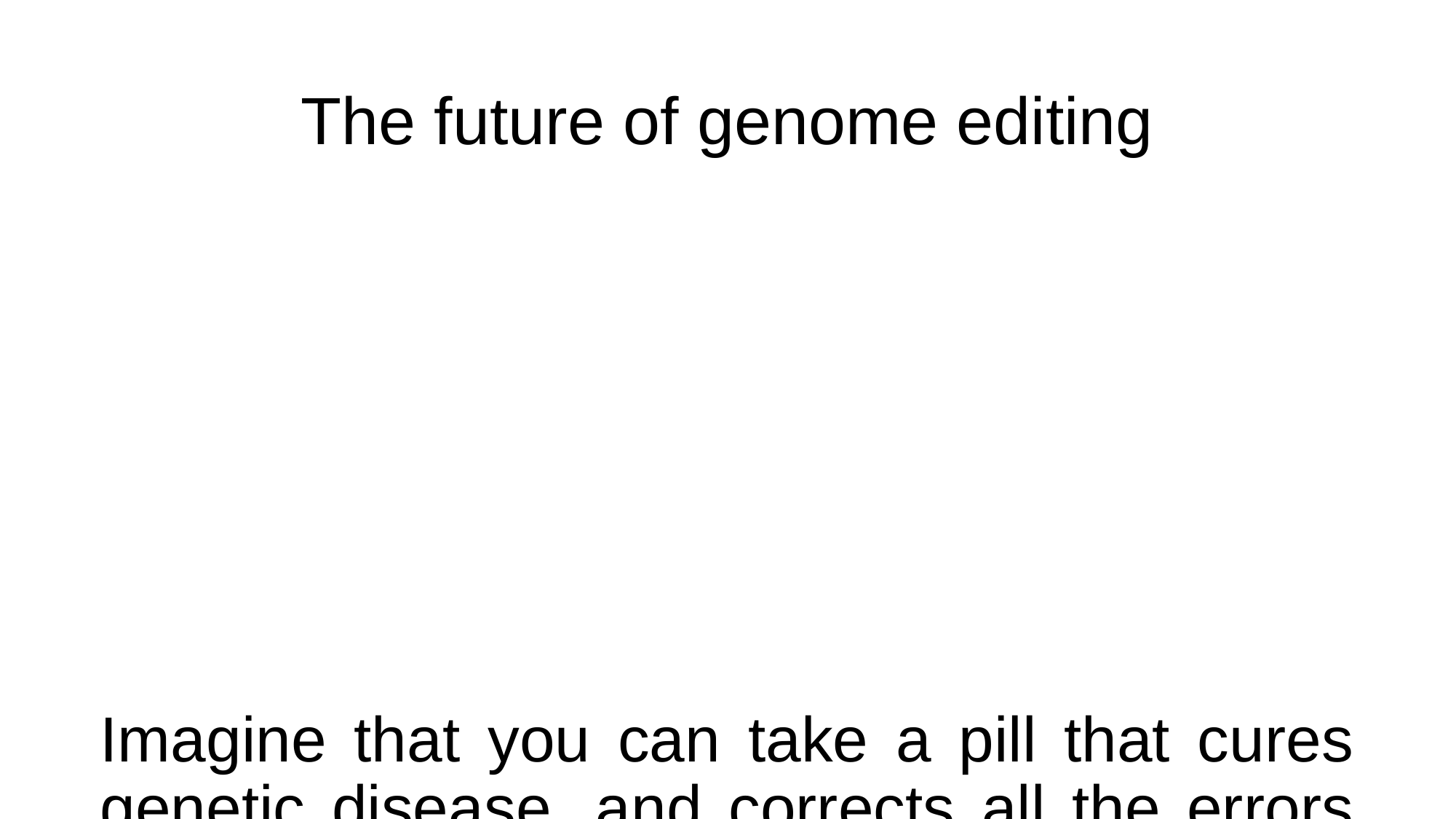

# The future of genome editing

Imagine that you can take a pill that cures genetic disease, and corrects all the errors in a foetus's genome. Or imagine that you can have in vitro gametes and use an artificial womb: in this case what are the woman’s moral responsibilities?